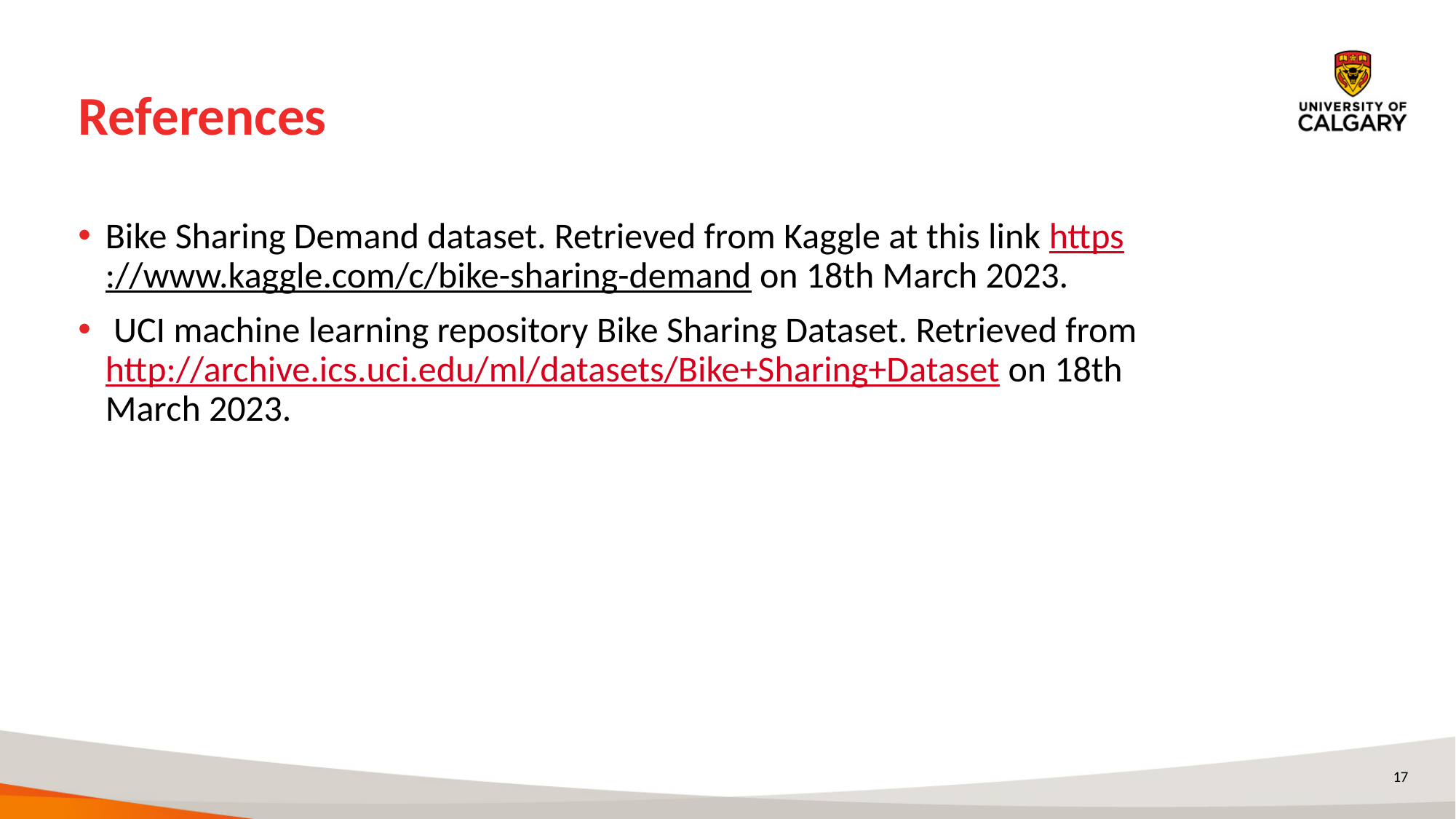

# References
Bike Sharing Demand dataset. Retrieved from Kaggle at this link https://www.kaggle.com/c/bike-sharing-demand on 18th March 2023.
 UCI machine learning repository Bike Sharing Dataset. Retrieved from http://archive.ics.uci.edu/ml/datasets/Bike+Sharing+Dataset on 18th March 2023.
17